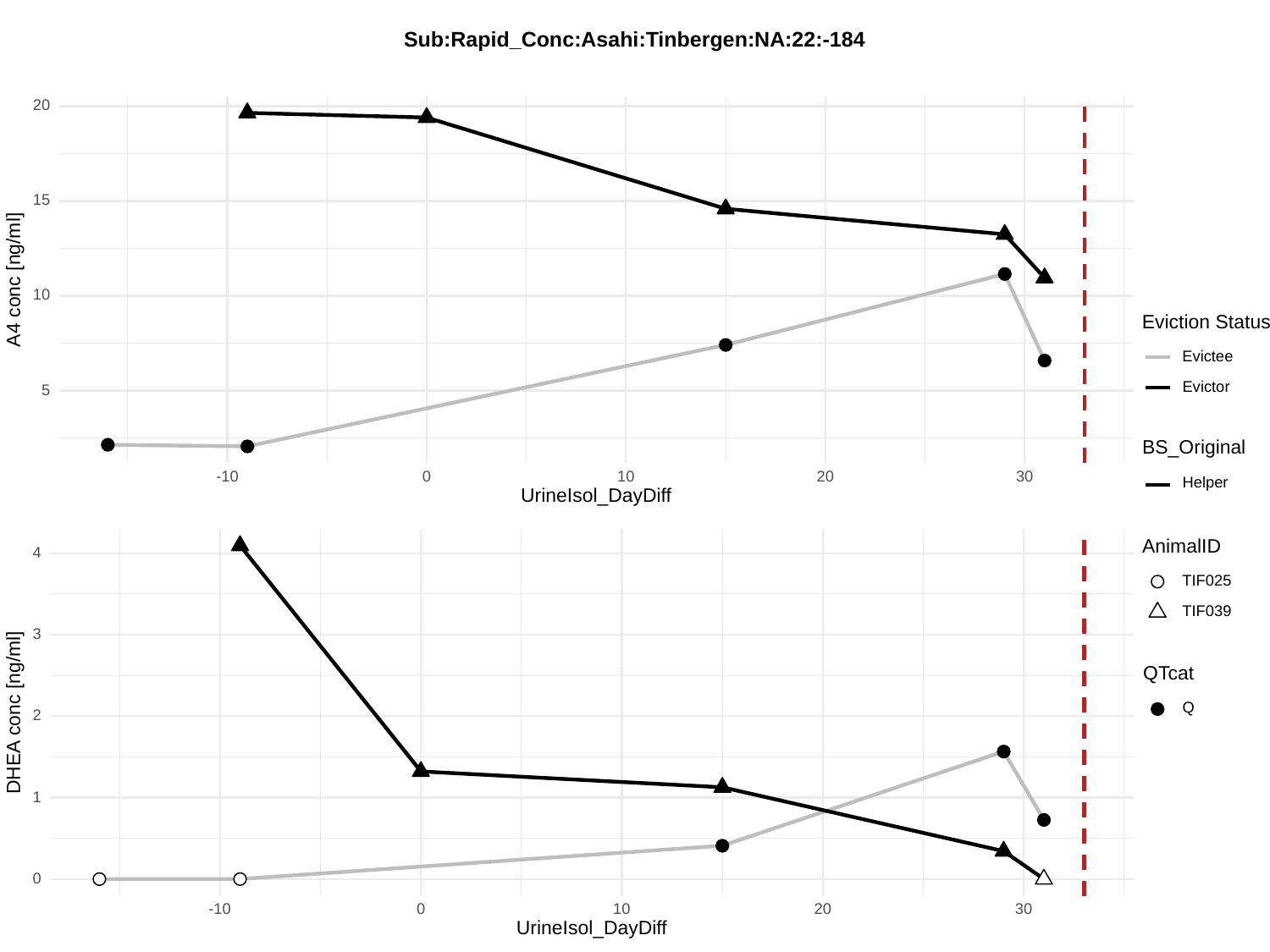

Sub:Rapid_Conc:Asahi:Tinbergen:NA:22:-184

20

15

A4 conc [ng/ml]

10

Eviction Status

Evictee

Evictor
5

BS_Original

30
-10
0
10
20
Helper

UrineIsol_DayDiff

AnimalID

4

TIF025

TIF039
3

QTcat

Q

DHEA conc [ng/ml]
2

1

0

30
-10
0
10
20
UrineIsol_DayDiff